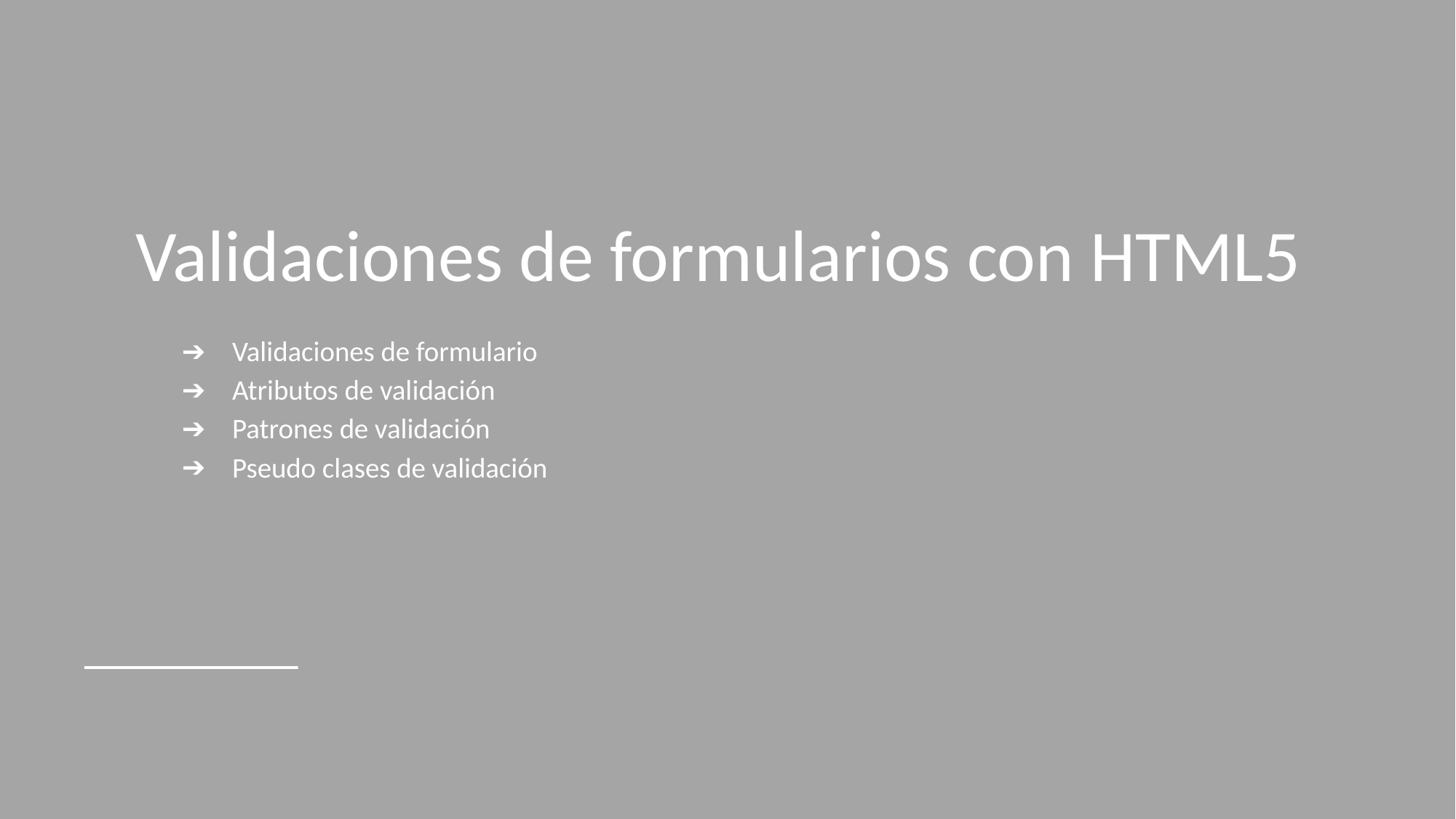

# Validaciones de formularios con HTML5

Validaciones de formulario
Atributos de validación
Patrones de validación
Pseudo clases de validación